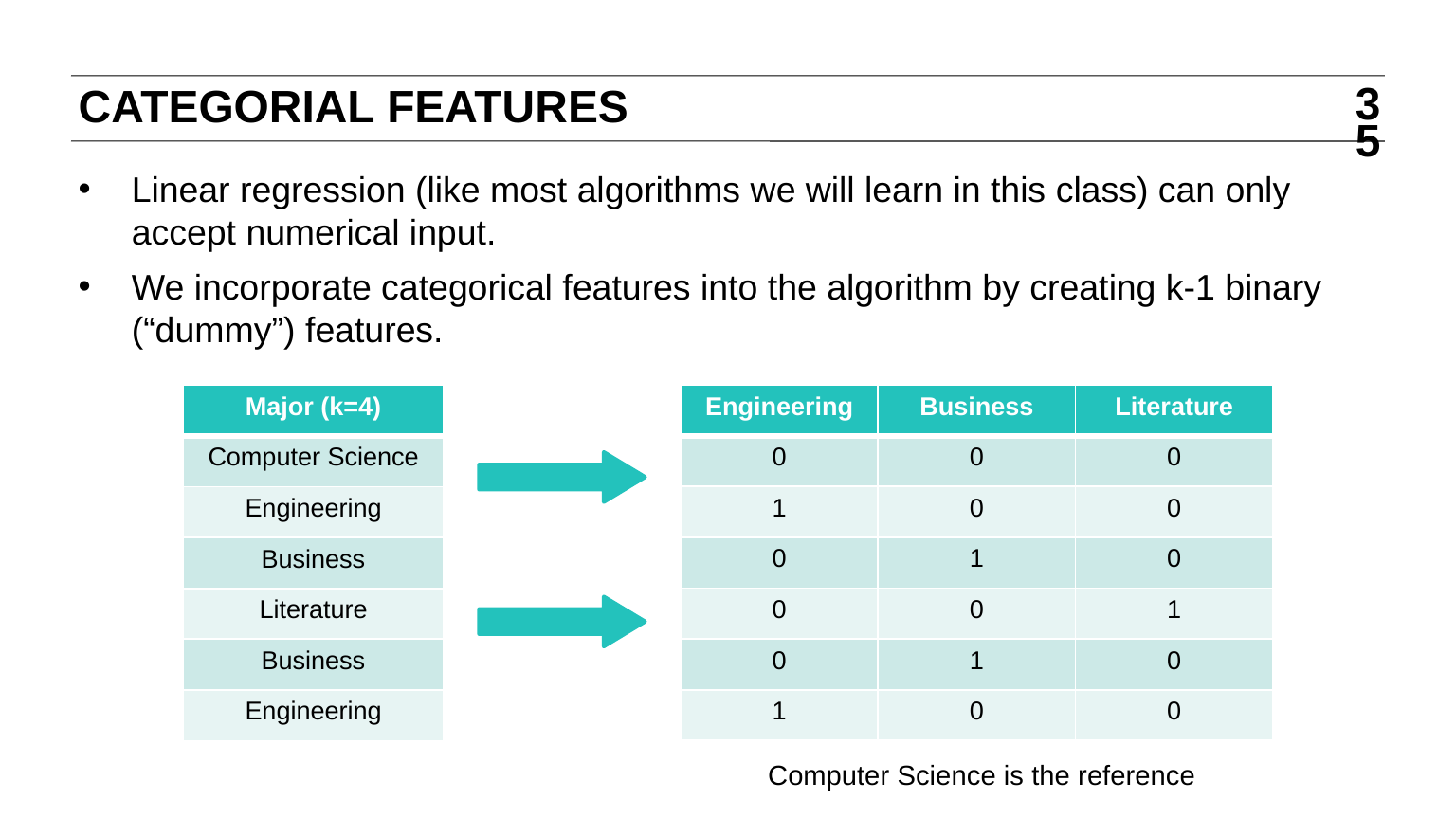

CATEGORIAL Features
35
Linear regression (like most algorithms we will learn in this class) can only accept numerical input.

We incorporate categorical features into the algorithm by creating k-1 binary (“dummy”) features.

| Major (k=4) |
| --- |
| Computer Science |
| Engineering |
| Business |
| Literature |
| Business |
| Engineering |
| Engineering | Business | Literature |
| --- | --- | --- |
| 0 | 0 | 0 |
| 1 | 0 | 0 |
| 0 | 1 | 0 |
| 0 | 0 | 1 |
| 0 | 1 | 0 |
| 1 | 0 | 0 |

Computer Science is the reference